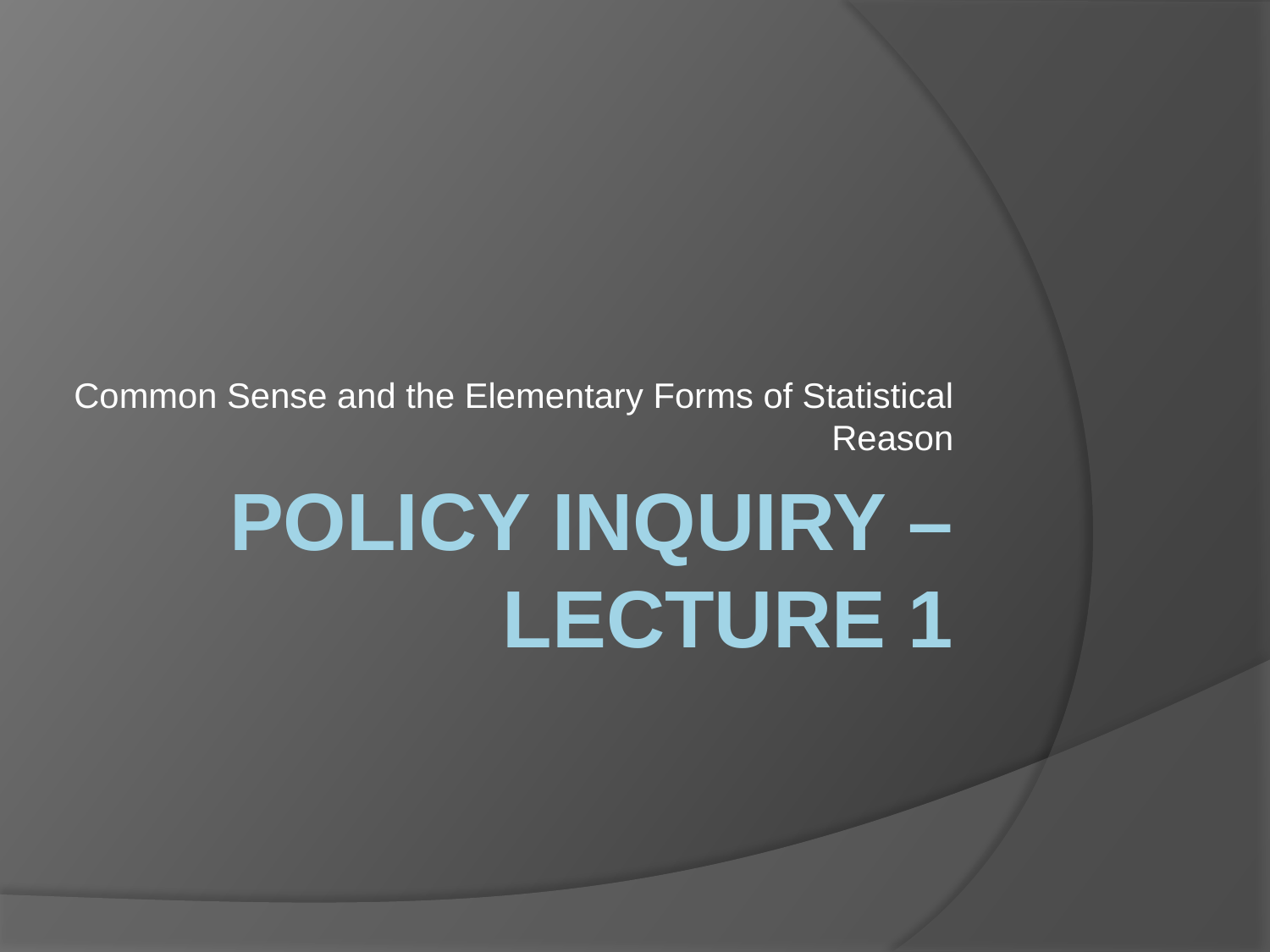

Common Sense and the Elementary Forms of Statistical Reason
# Policy Inquiry – Lecture 1